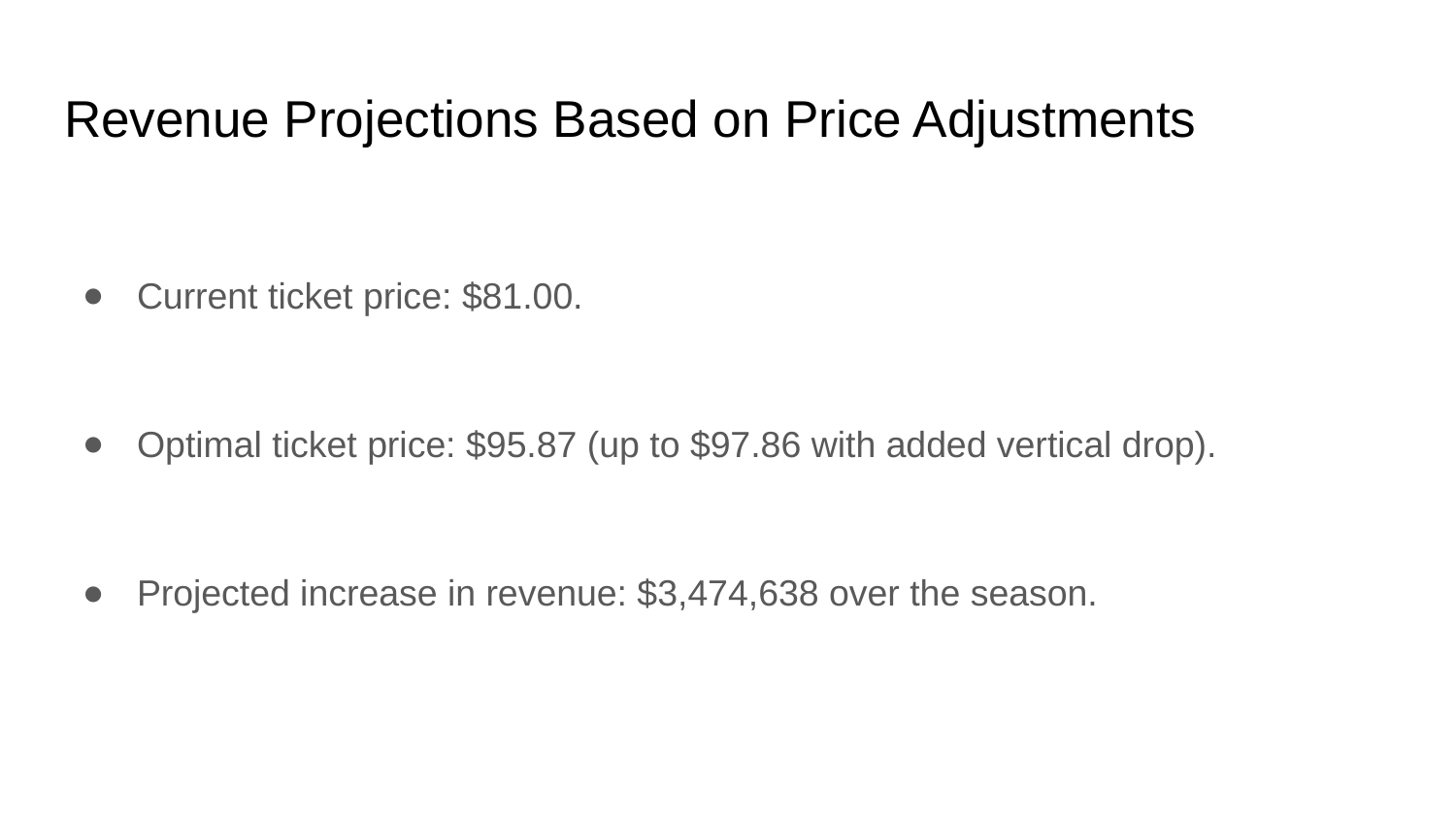

# Revenue Projections Based on Price Adjustments

Current ticket price: $81.00.

Optimal ticket price: $95.87 (up to $97.86 with added vertical drop).

Projected increase in revenue: $3,474,638 over the season.